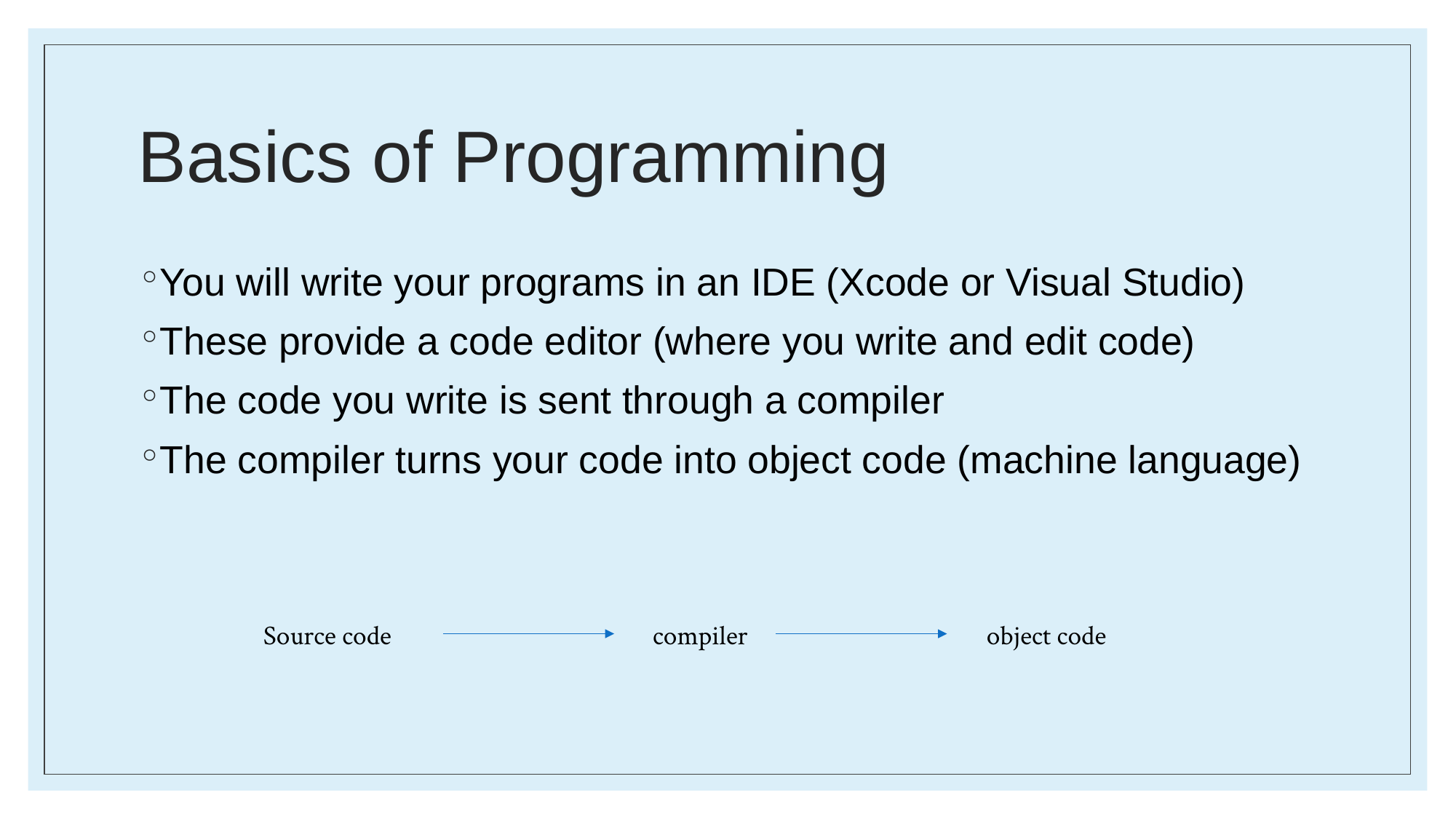

# Basics of Programming
You will write your programs in an IDE (Xcode or Visual Studio)
These provide a code editor (where you write and edit code)
The code you write is sent through a compiler
The compiler turns your code into object code (machine language)
Source code
compiler
object code